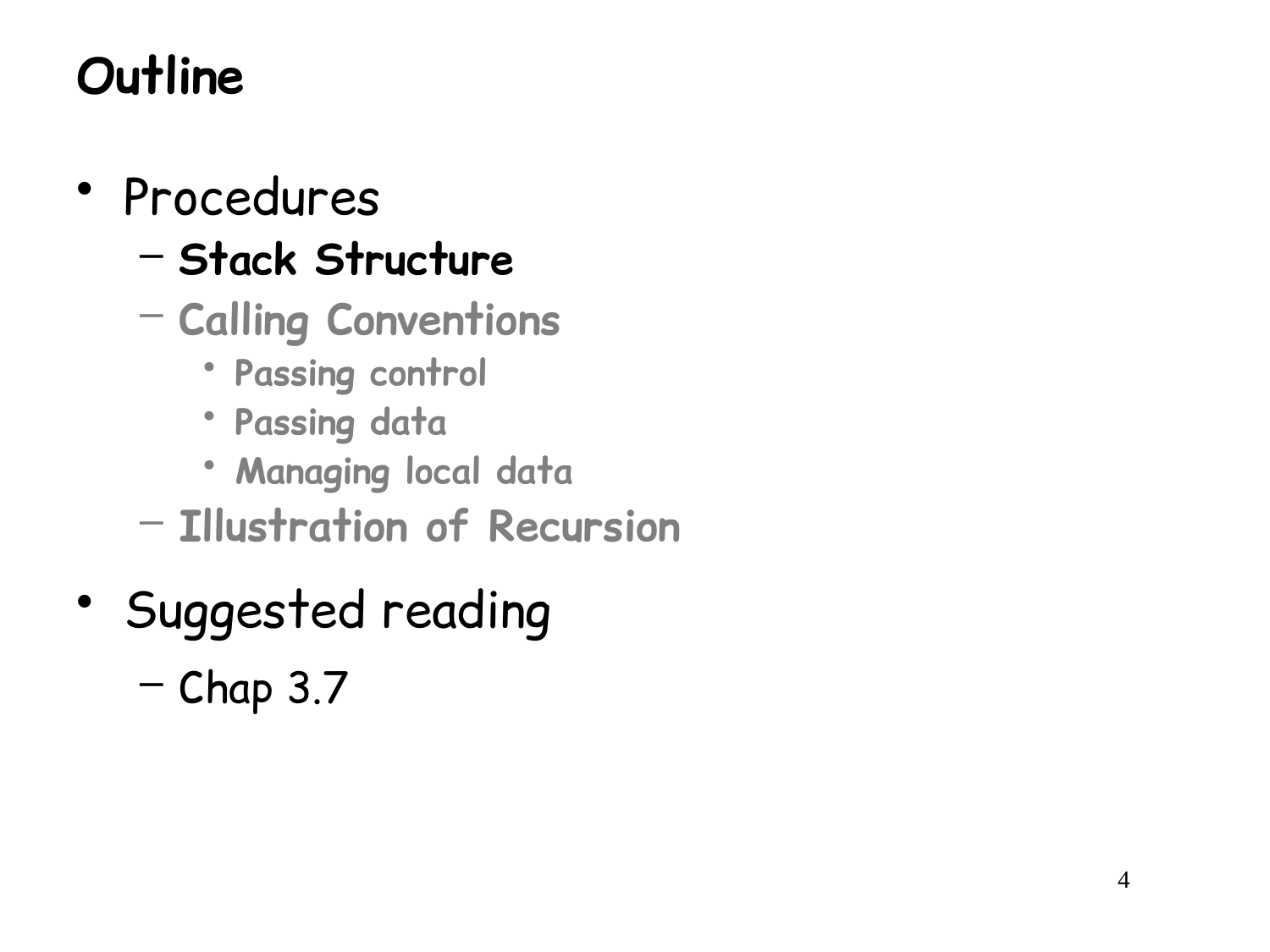

# Outline
Procedures
Stack Structure
Calling Conventions
Passing control
Passing data
Managing local data
Illustration of Recursion
Suggested reading
Chap 3.7

4